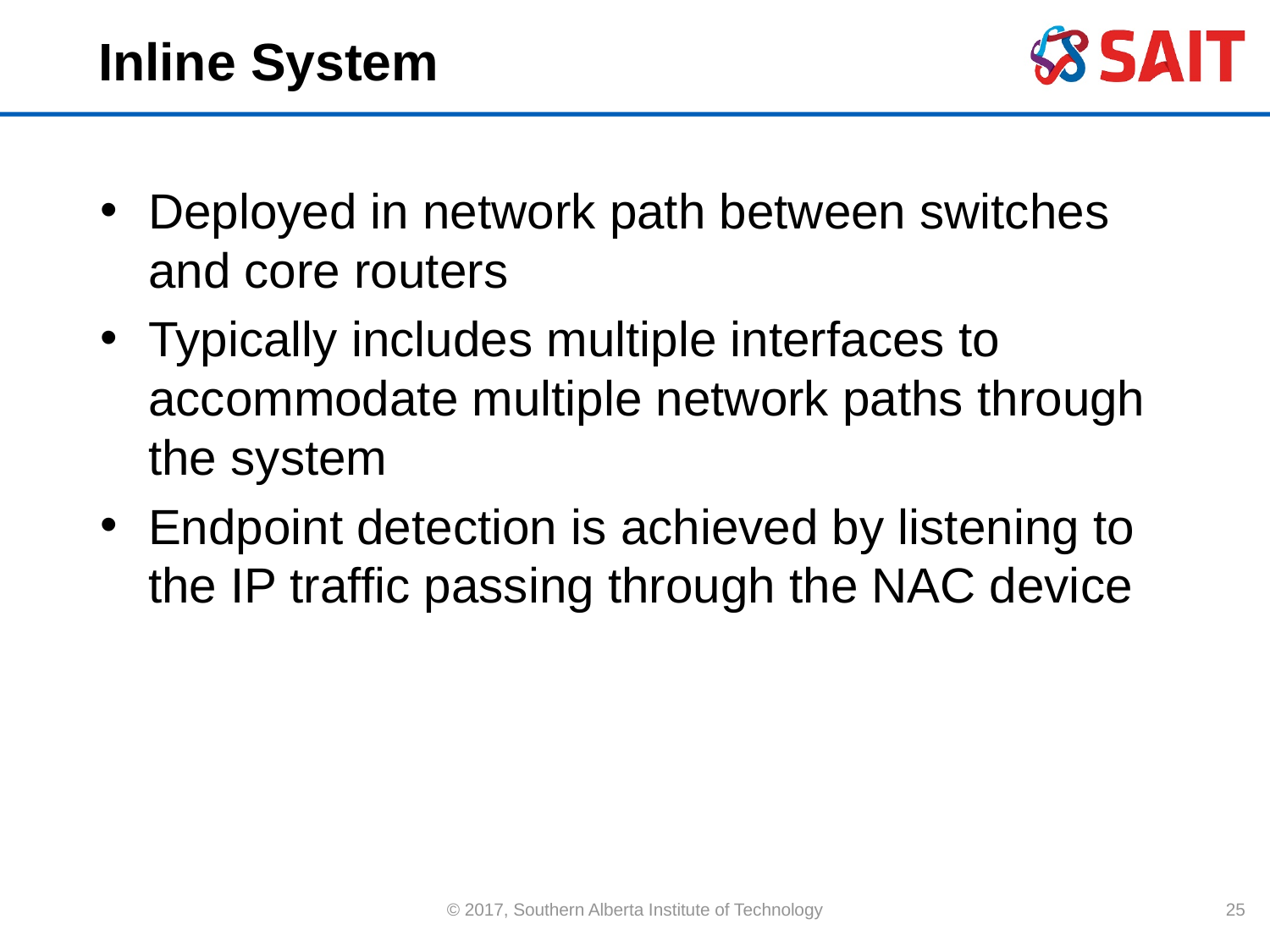

# Inline System
Deployed in network path between switches and core routers
Typically includes multiple interfaces to accommodate multiple network paths through the system
Endpoint detection is achieved by listening to the IP traffic passing through the NAC device